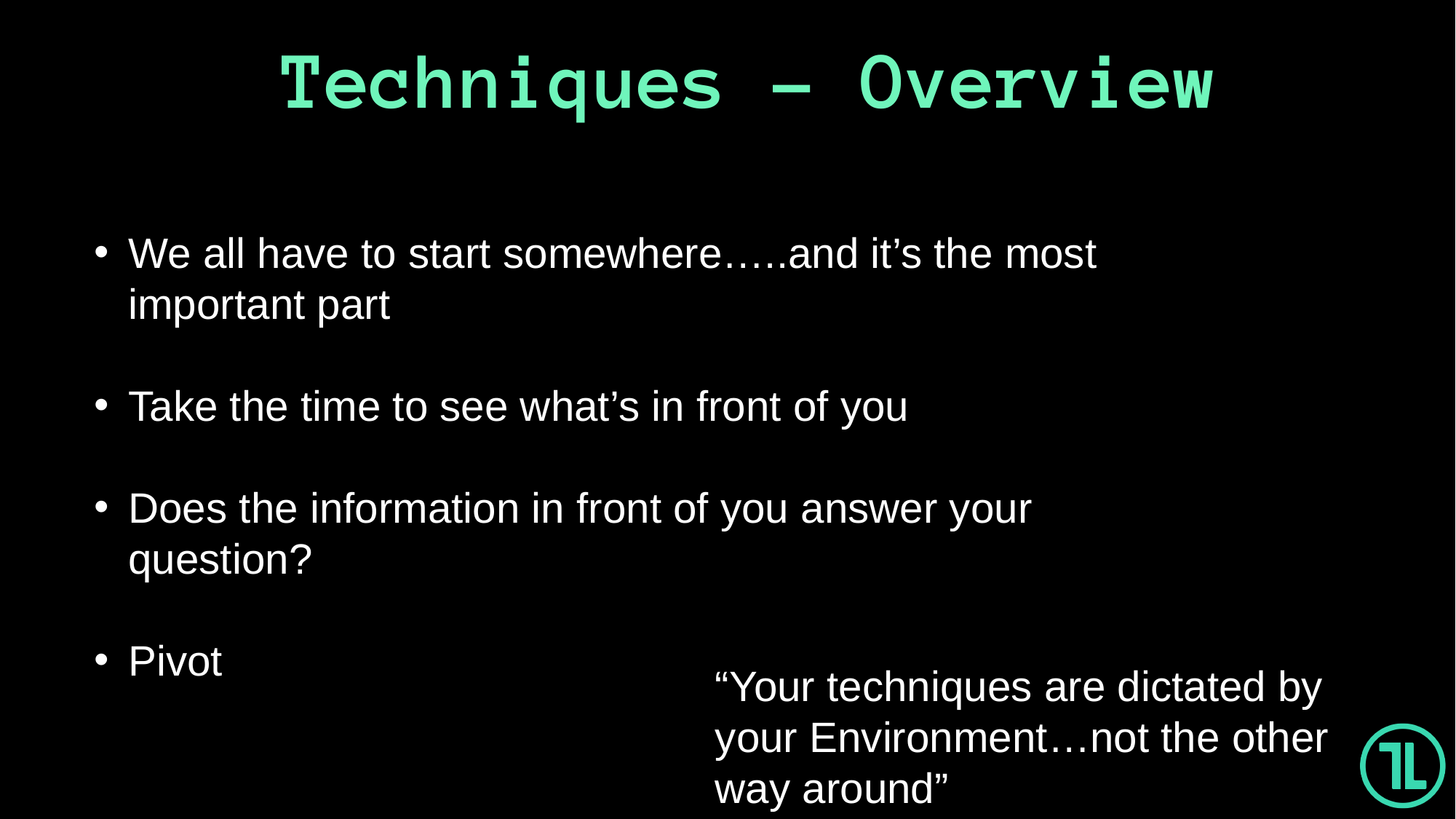

Techniques - Overview
We all have to start somewhere…..and it’s the most important part

Take the time to see what’s in front of you

Does the information in front of you answer your question?

Pivot

“Your techniques are dictated by your Environment…not the other way around”